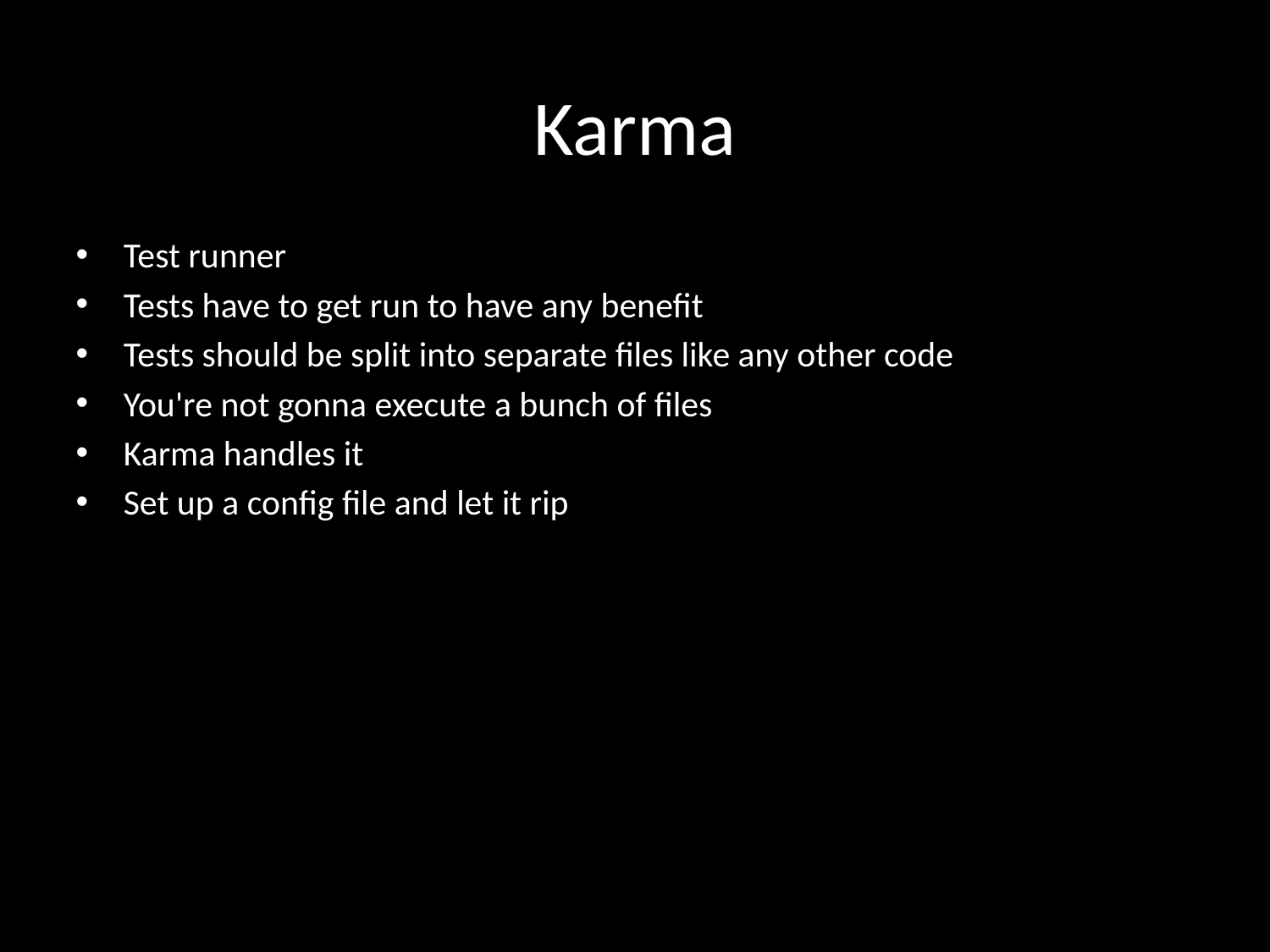

# Karma
Test runner
Tests have to get run to have any benefit
Tests should be split into separate files like any other code
You're not gonna execute a bunch of files
Karma handles it
Set up a config file and let it rip